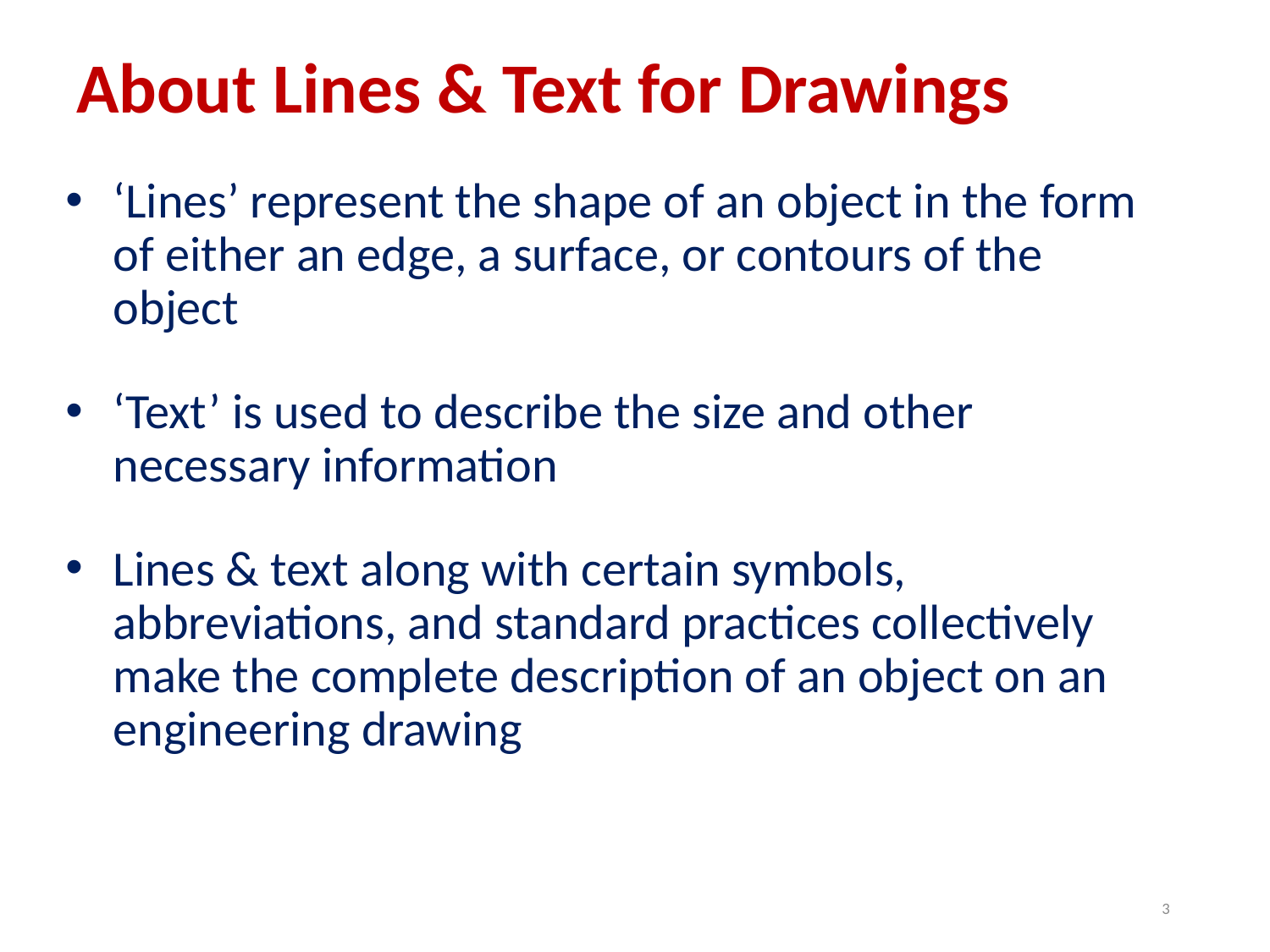

# About Lines & Text for Drawings
‘Lines’ represent the shape of an object in the form of either an edge, a surface, or contours of the object

‘Text’ is used to describe the size and other necessary information

Lines & text along with certain symbols, abbreviations, and standard practices collectively make the complete description of an object on an engineering drawing
3